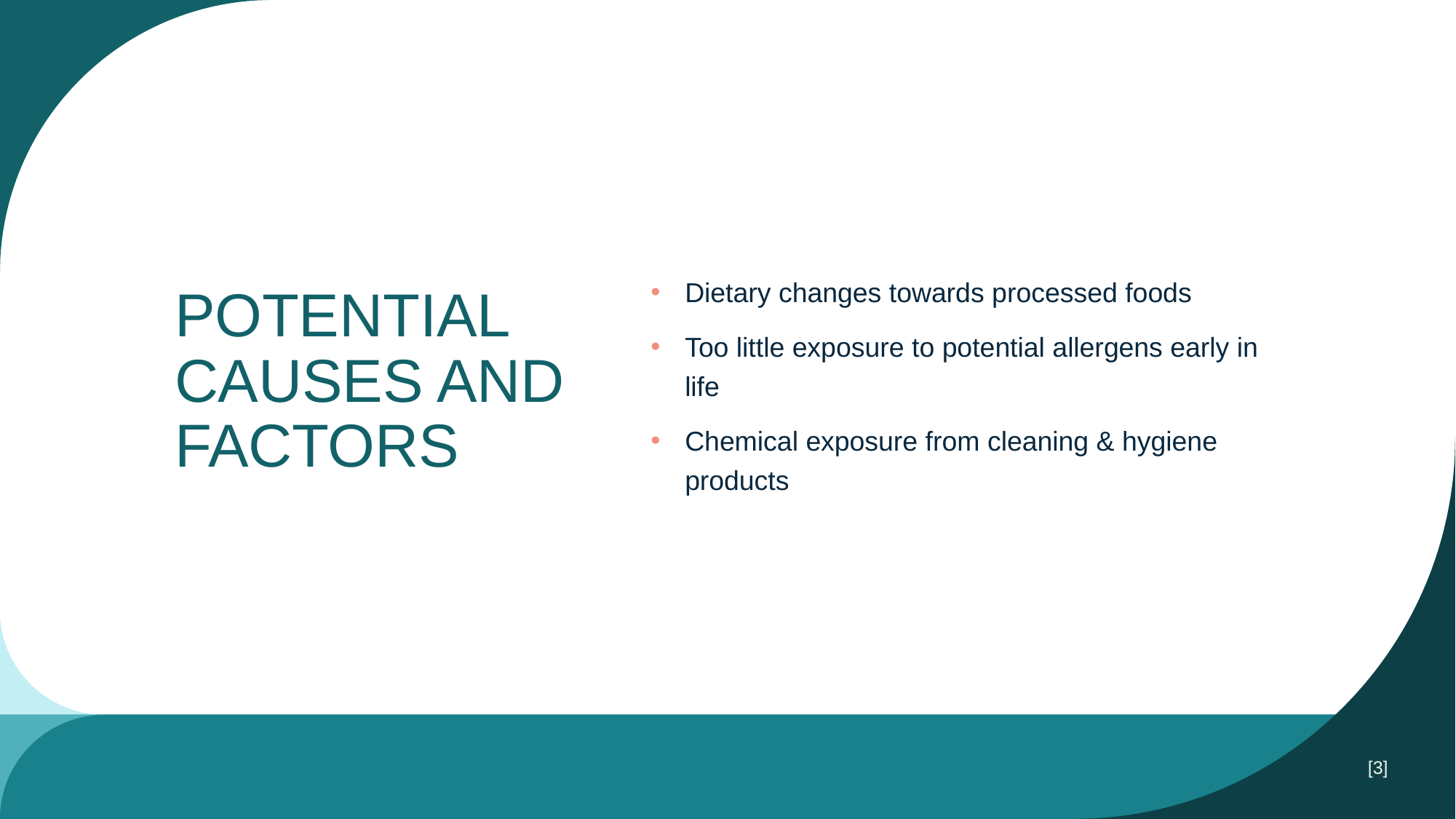

Dietary changes towards processed foods
Too little exposure to potential allergens early in life
Chemical exposure from cleaning & hygiene products
# POTENTIAL CAUSES AND FACTORS
[3]